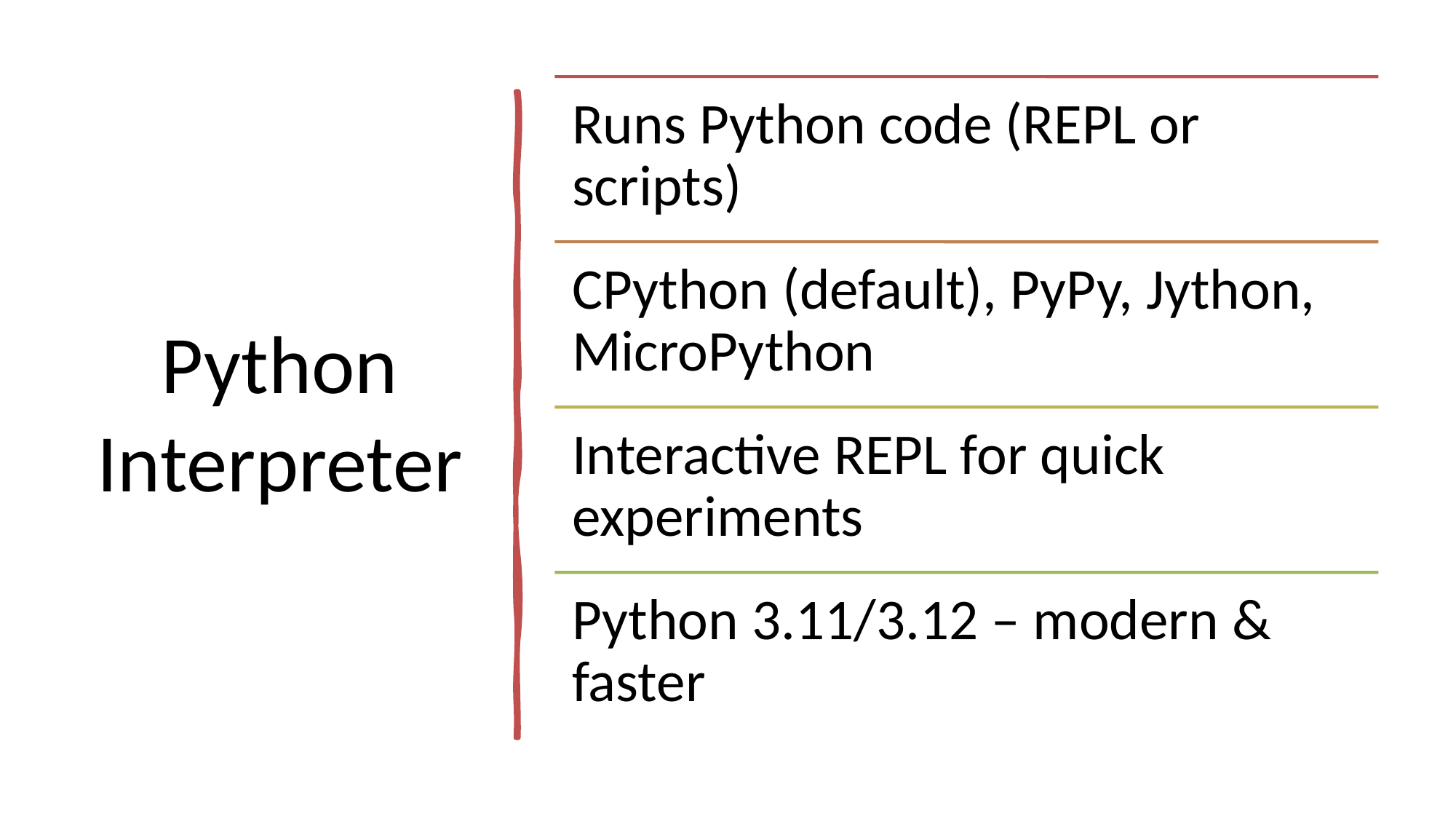

Runs Python code (REPL or scripts)
CPython (default), PyPy, Jython, MicroPython
Interactive REPL for quick experiments
Python 3.11/3.12 – modern & faster
# Python Interpreter